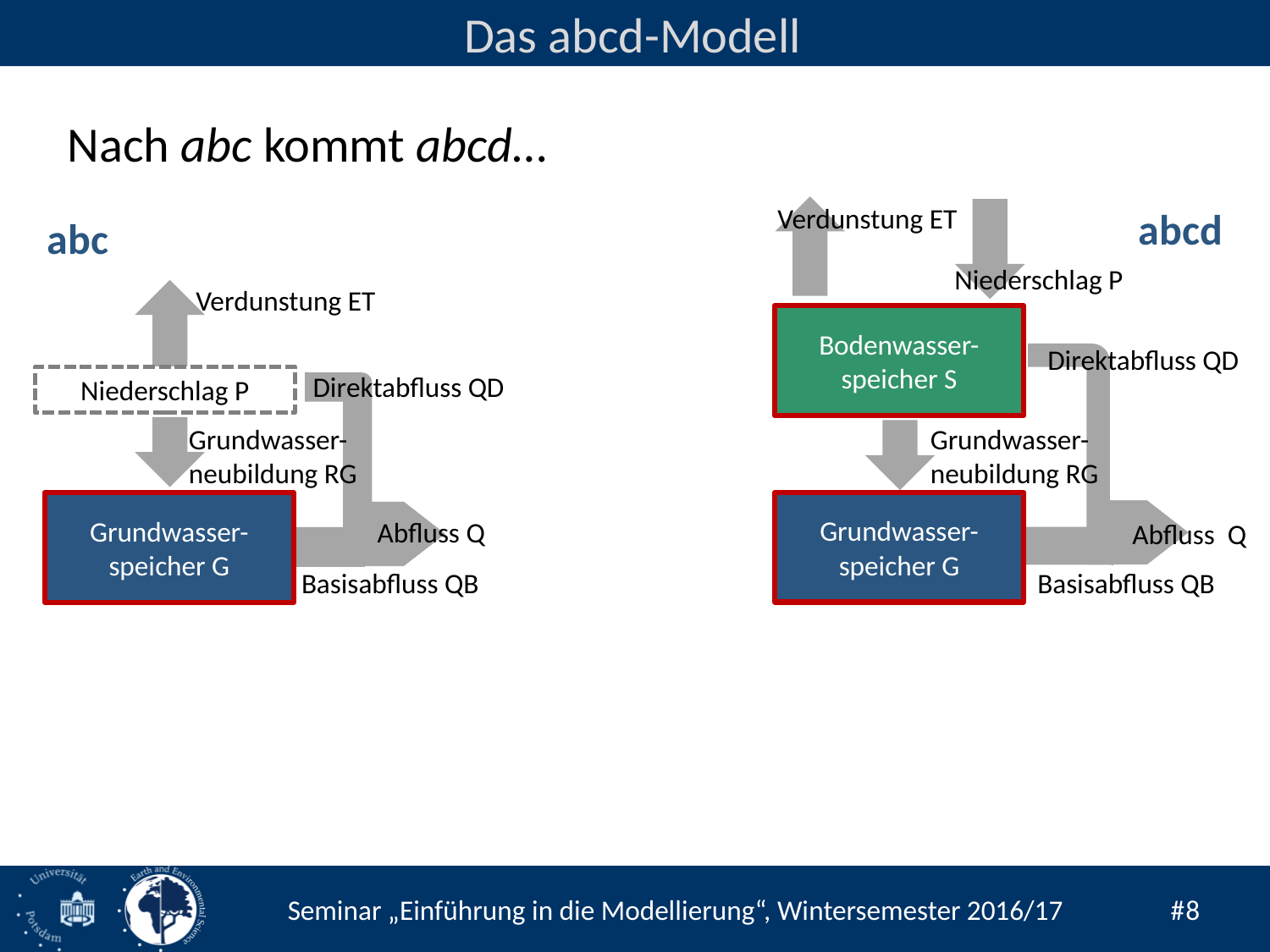

Das abcd-Modell
Nach abc kommt abcd…
Verdunstung ET
abcd

abc
Niederschlag P
Verdunstung ET

Direktabfluss QD
Niederschlag P
Grundwasser-
neubildung RG

Grundwasser-
speicher G
Abfluss Q

Basisabfluss QB
Bodenwasser-
speicher S
Direktabfluss QD

Grundwasser-
neubildung RG

Grundwasser-
speicher G
Abfluss  Q

Basisabfluss QB